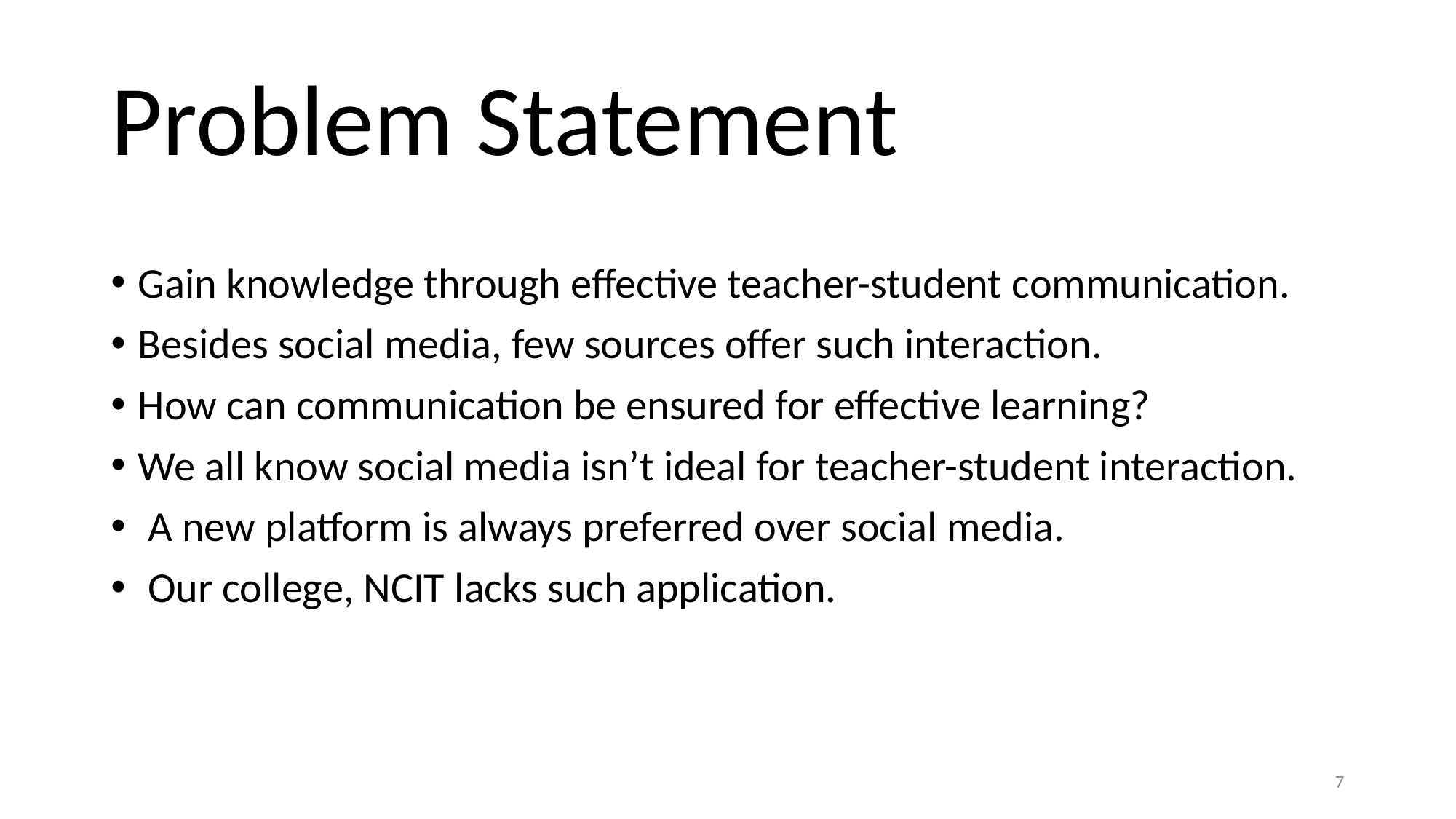

# Problem Statement
Gain knowledge through effective teacher-student communication.
Besides social media, few sources offer such interaction.
How can communication be ensured for effective learning?
We all know social media isn’t ideal for teacher-student interaction.
 A new platform is always preferred over social media.
 Our college, NCIT lacks such application.
7